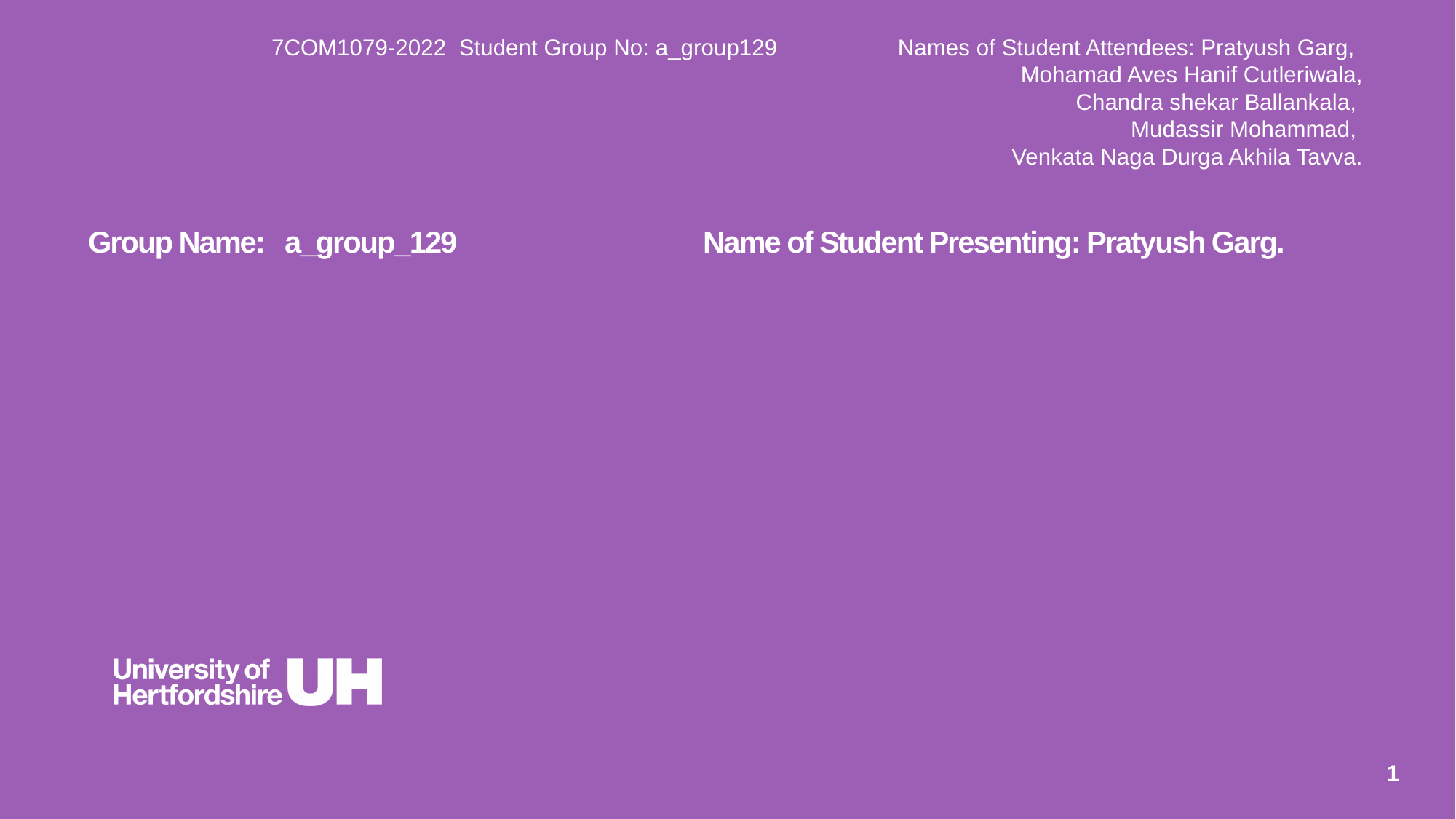

7COM1079-2022  Student Group No: a_group129                   Names of Student Attendees: Pratyush Garg,
Mohamad Aves Hanif Cutleriwala,
 Chandra shekar Ballankala,
Mudassir Mohammad,
Venkata Naga Durga Akhila Tavva.
Group Name:   a_group_129                                    Name of Student Presenting: Pratyush Garg.
# Research Question – Tutorial Presentation for Feedback Date:
1